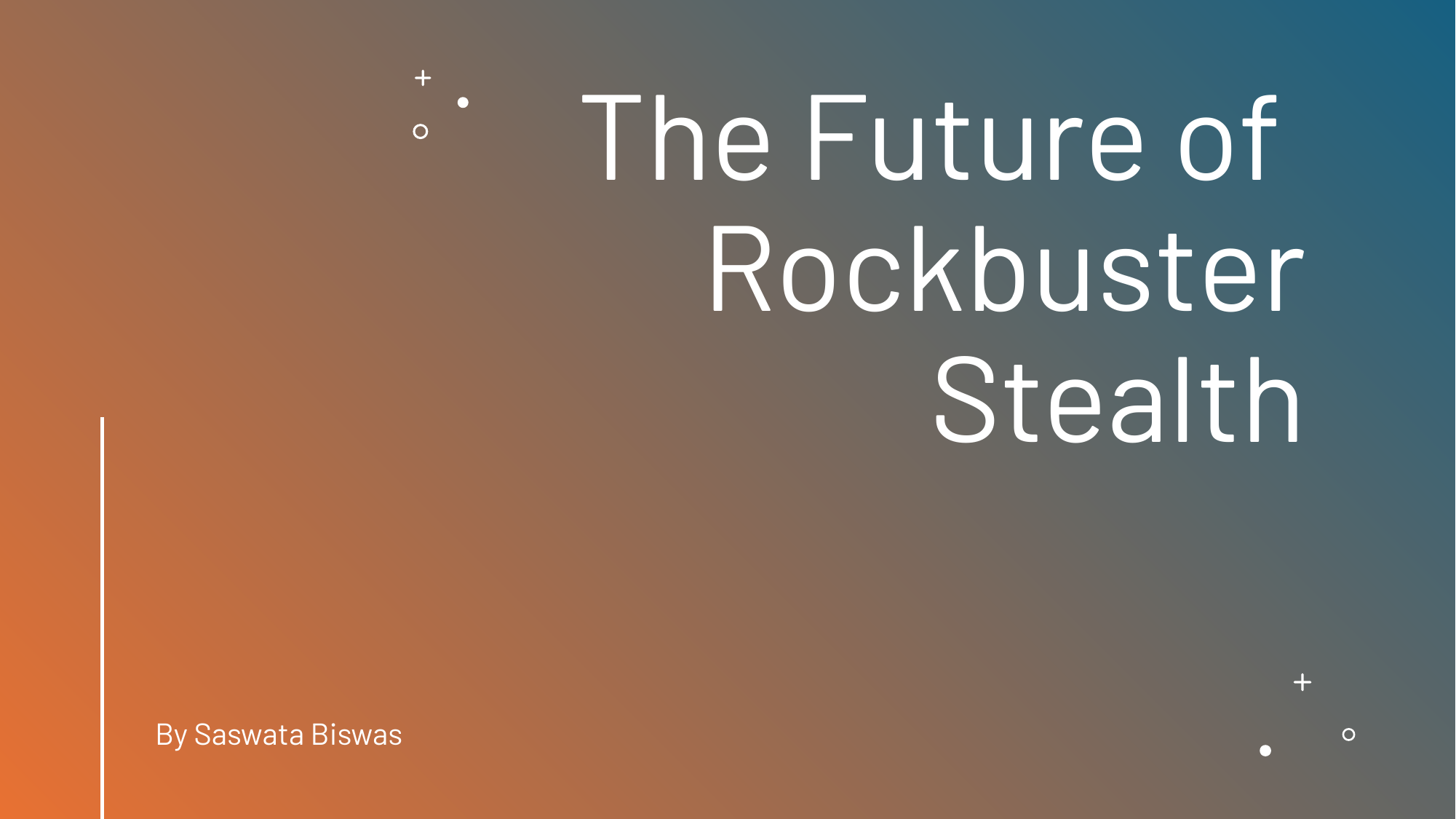

# The Future of Rockbuster Stealth

By Saswata Biswas